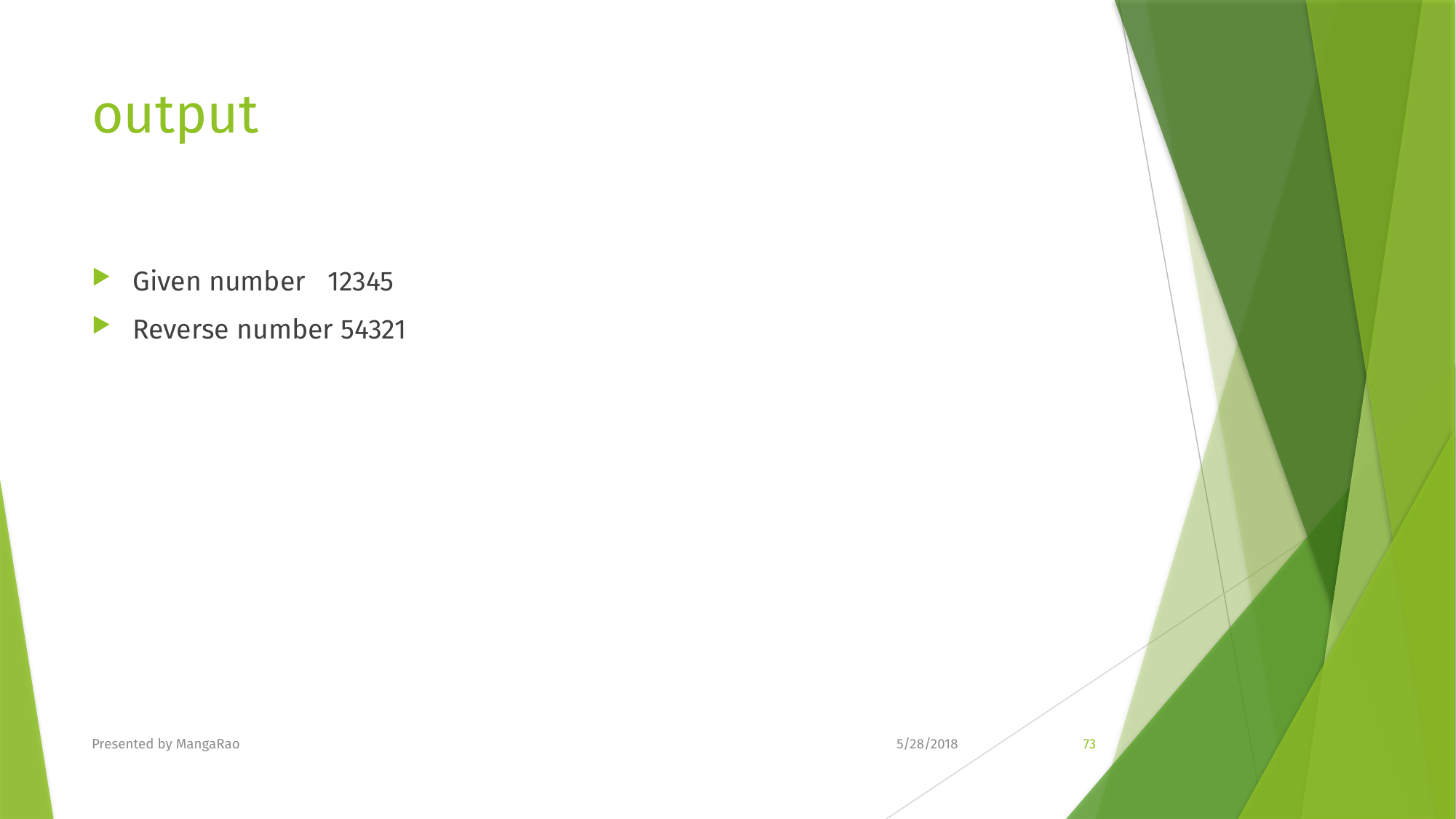

# output
Given number   12345
Reverse number 54321
Presented by MangaRao
5/28/2018
73